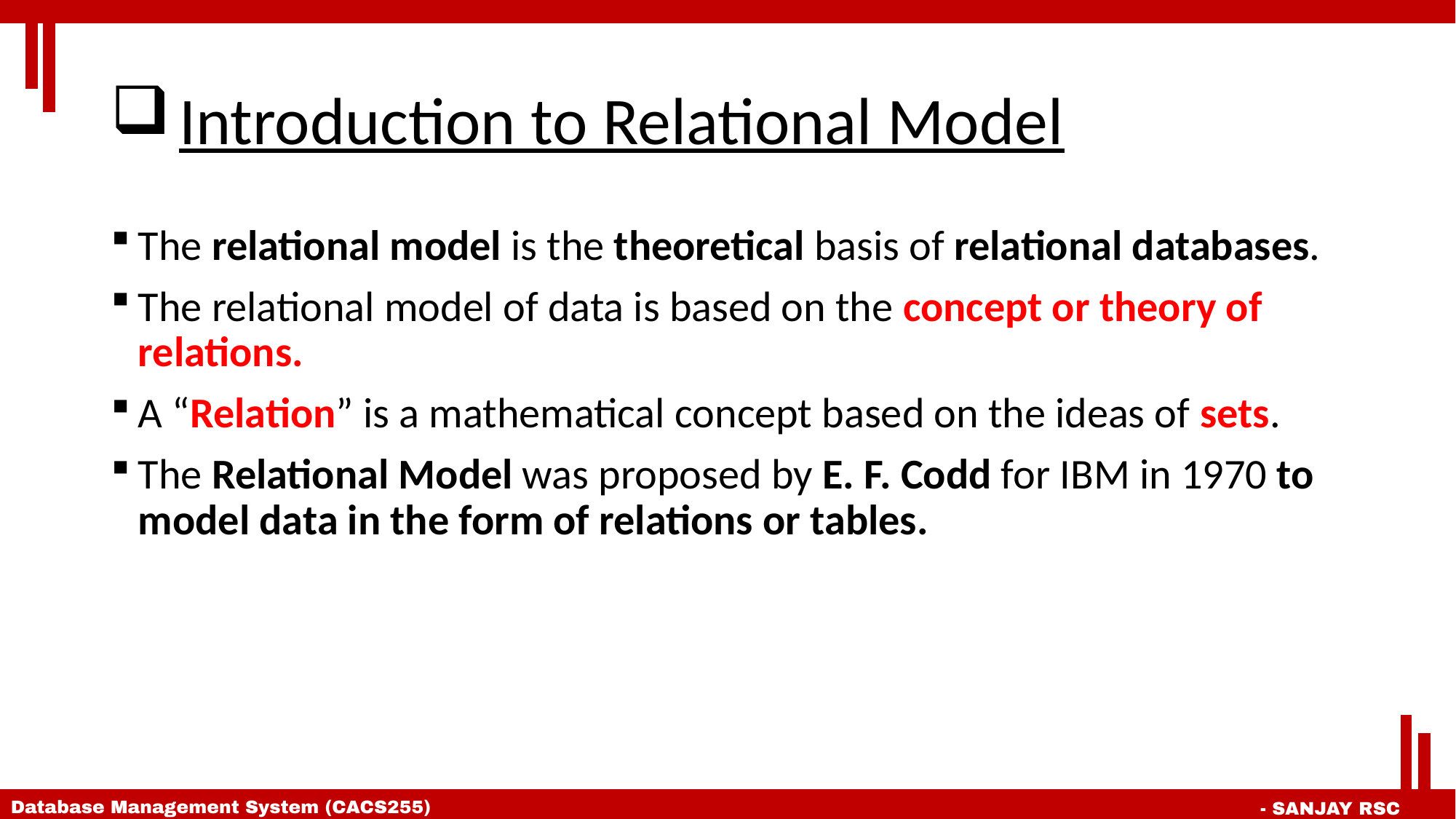

# Introduction to Relational Model
The relational model is the theoretical basis of relational databases.
The relational model of data is based on the concept or theory of relations.
A “Relation” is a mathematical concept based on the ideas of sets.
The Relational Model was proposed by E. F. Codd for IBM in 1970 to model data in the form of relations or tables.